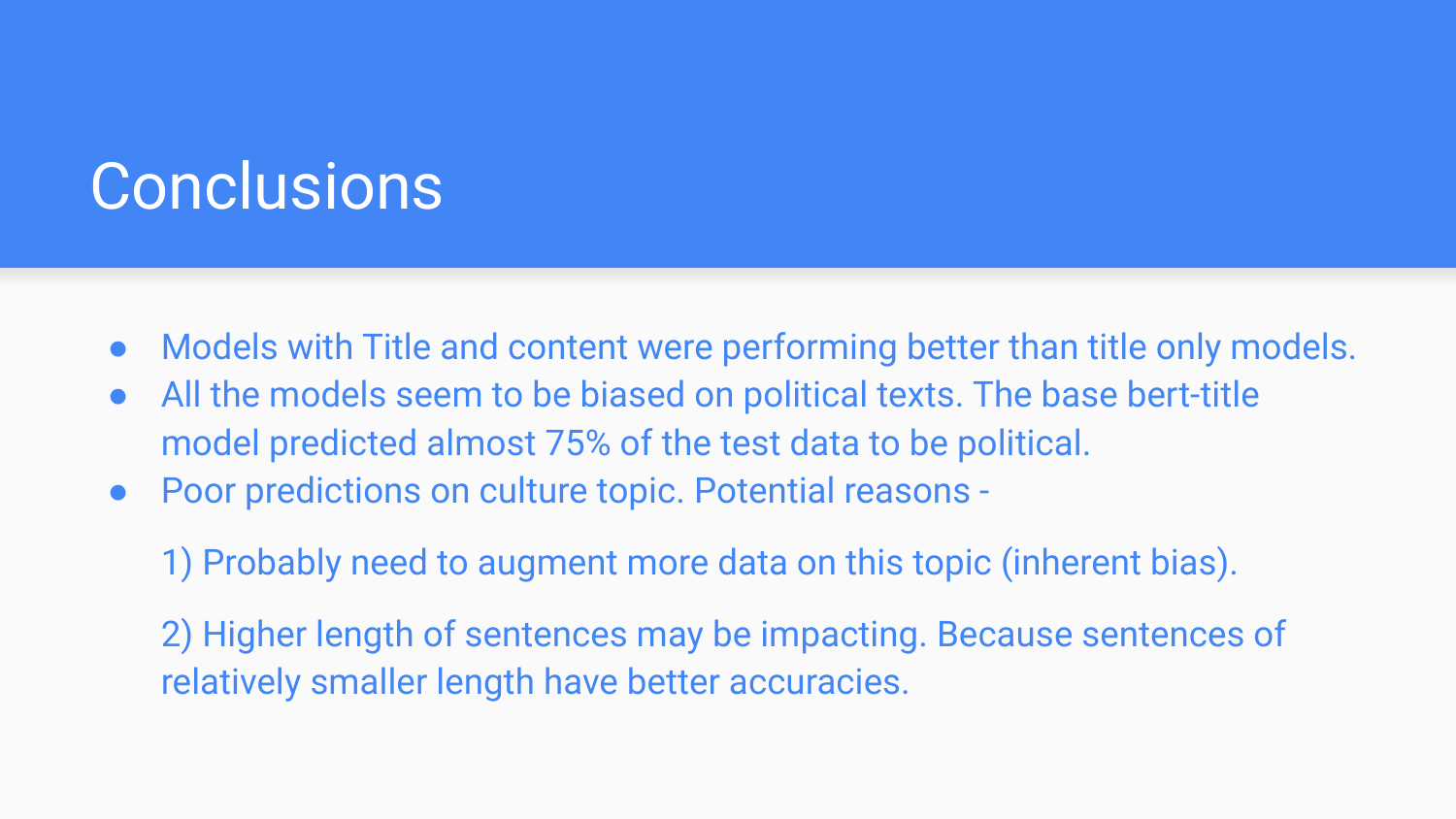

# Conclusions
Models with Title and content were performing better than title only models.
All the models seem to be biased on political texts. The base bert-title model predicted almost 75% of the test data to be political.
Poor predictions on culture topic. Potential reasons -
1) Probably need to augment more data on this topic (inherent bias).
2) Higher length of sentences may be impacting. Because sentences of relatively smaller length have better accuracies.